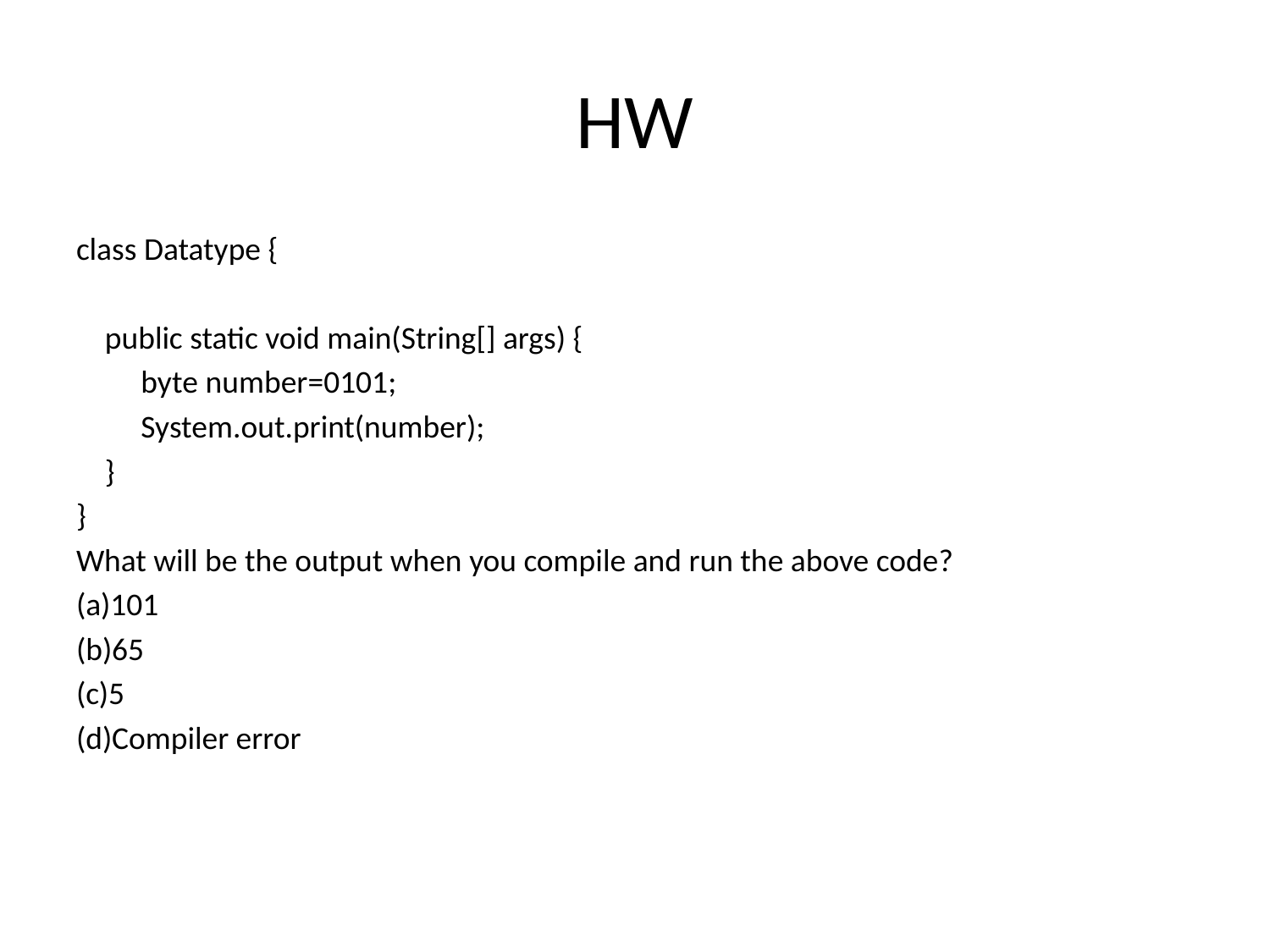

# HW
class Datatype {

    public static void main(String[] args) {
         byte number=0101;
         System.out.print(number);
    }
}
What will be the output when you compile and run the above code?
(a)101
(b)65
(c)5
(d)Compiler error